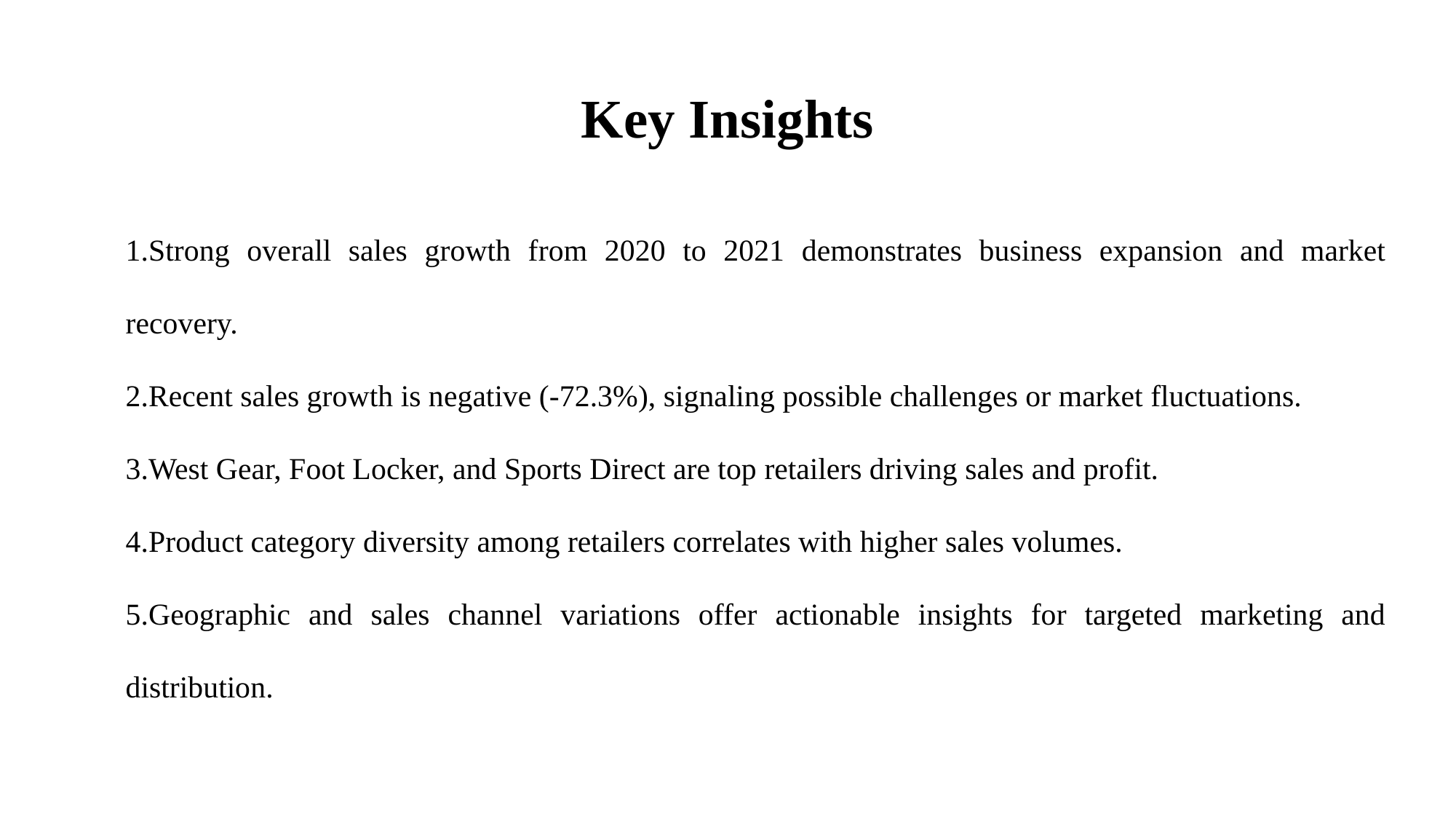

Key Insights

Strong overall sales growth from 2020 to 2021 demonstrates business expansion and market recovery.
Recent sales growth is negative (-72.3%), signaling possible challenges or market fluctuations.
West Gear, Foot Locker, and Sports Direct are top retailers driving sales and profit.
Product category diversity among retailers correlates with higher sales volumes.
Geographic and sales channel variations offer actionable insights for targeted marketing and distribution.